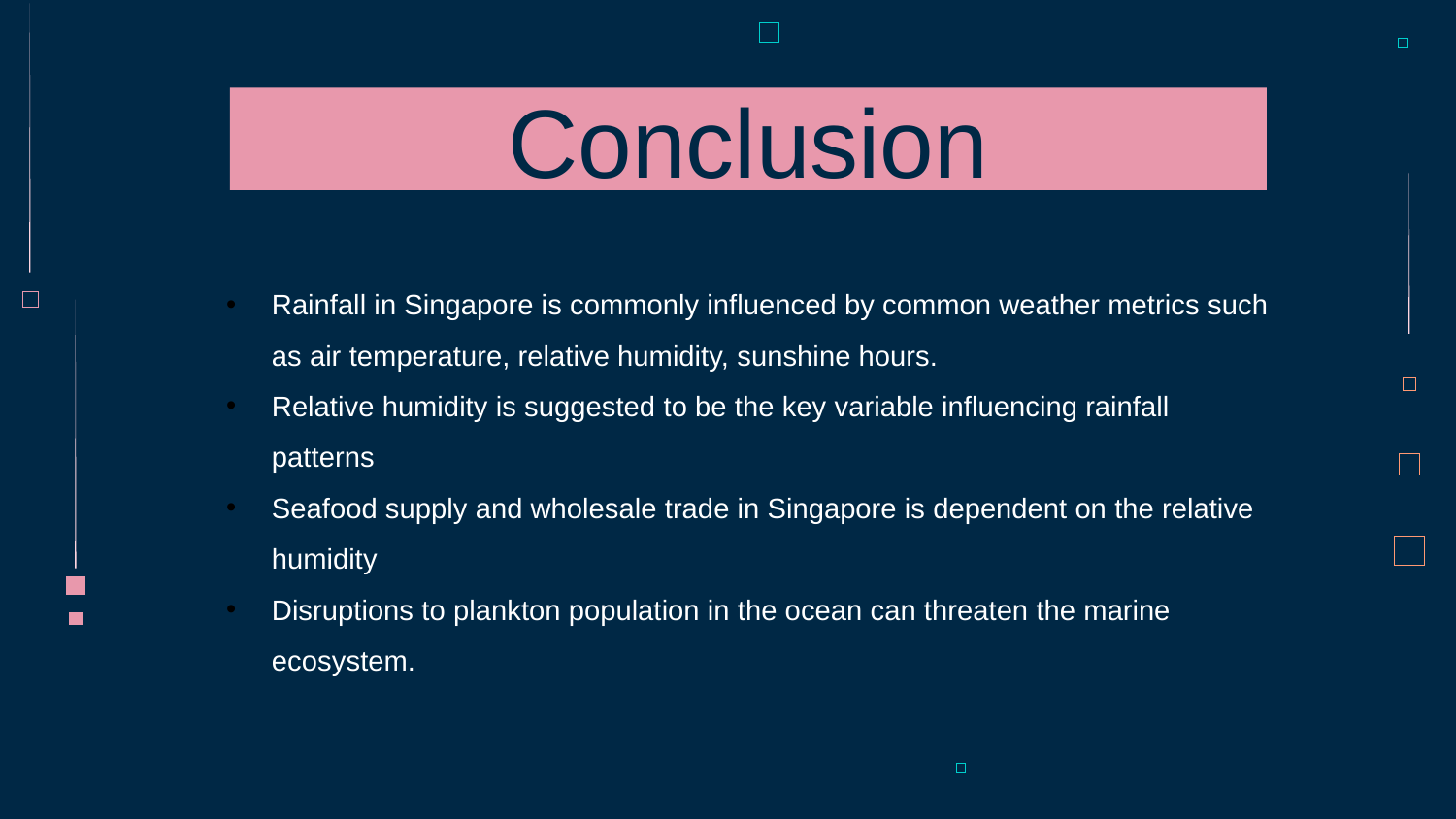

Conclusion
Rainfall in Singapore is commonly influenced by common weather metrics such as air temperature, relative humidity, sunshine hours.
Relative humidity is suggested to be the key variable influencing rainfall patterns
Seafood supply and wholesale trade in Singapore is dependent on the relative humidity
Disruptions to plankton population in the ocean can threaten the marine ecosystem.